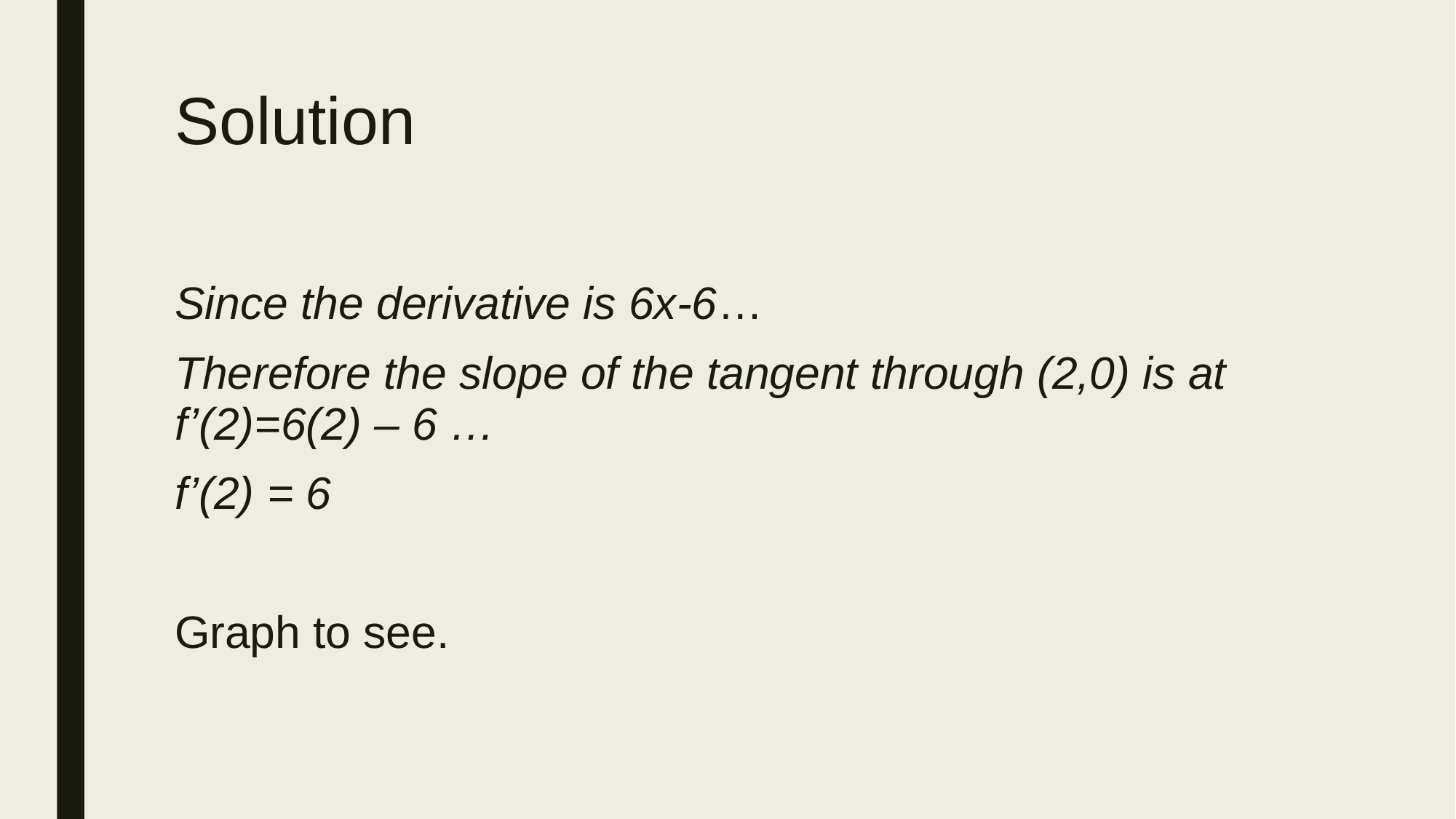

# Solution
Since the derivative is 6x-6…
Therefore the slope of the tangent through (2,0) is at f’(2)=6(2) – 6 …
f’(2) = 6

Graph to see.